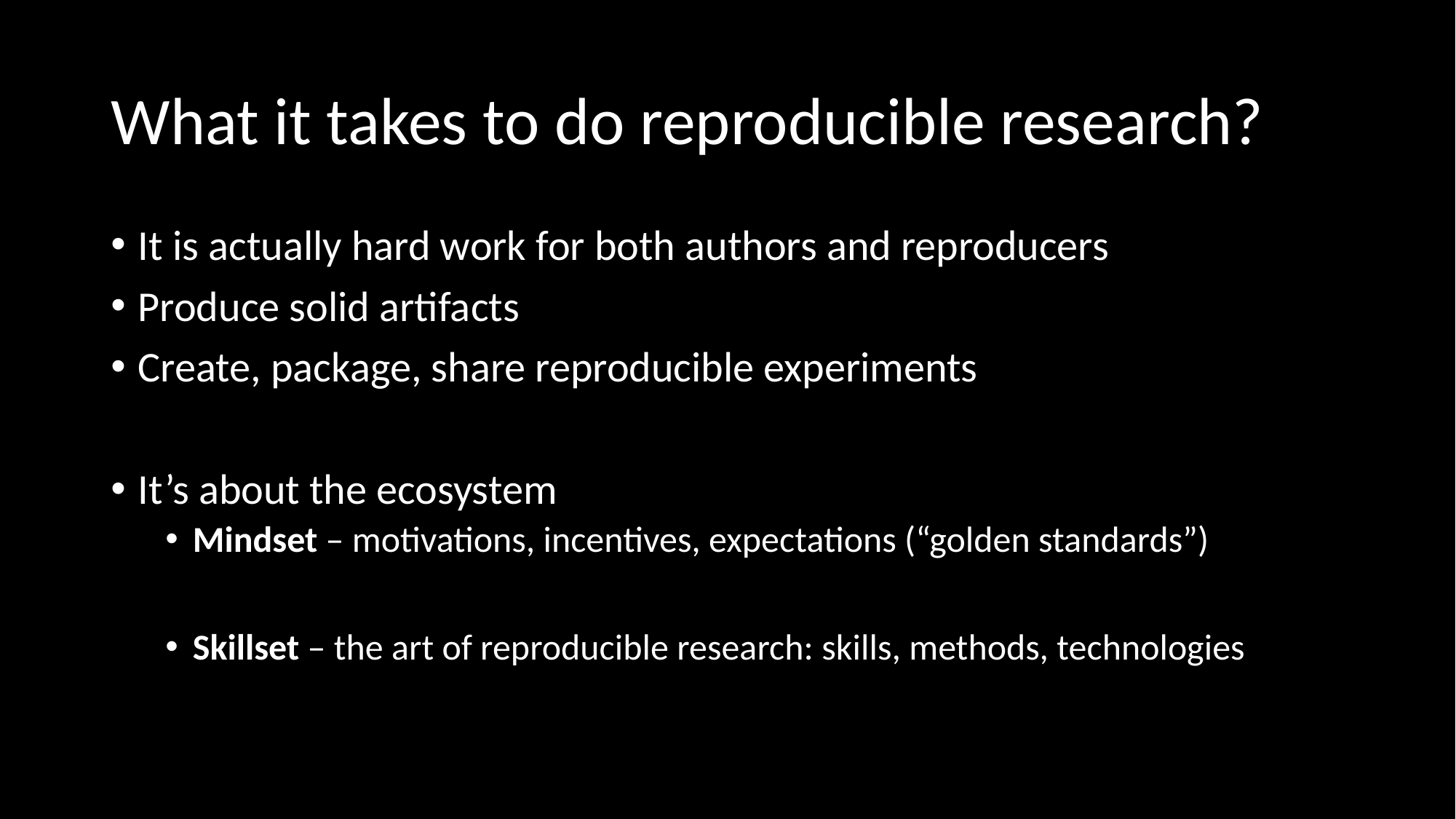

# What it takes to do reproducible research?
It is actually hard work for both authors and reproducers
Produce solid artifacts
Create, package, share reproducible experiments

It’s about the ecosystem
Mindset – motivations, incentives, expectations (“golden standards”)

Skillset – the art of reproducible research: skills, methods, technologies